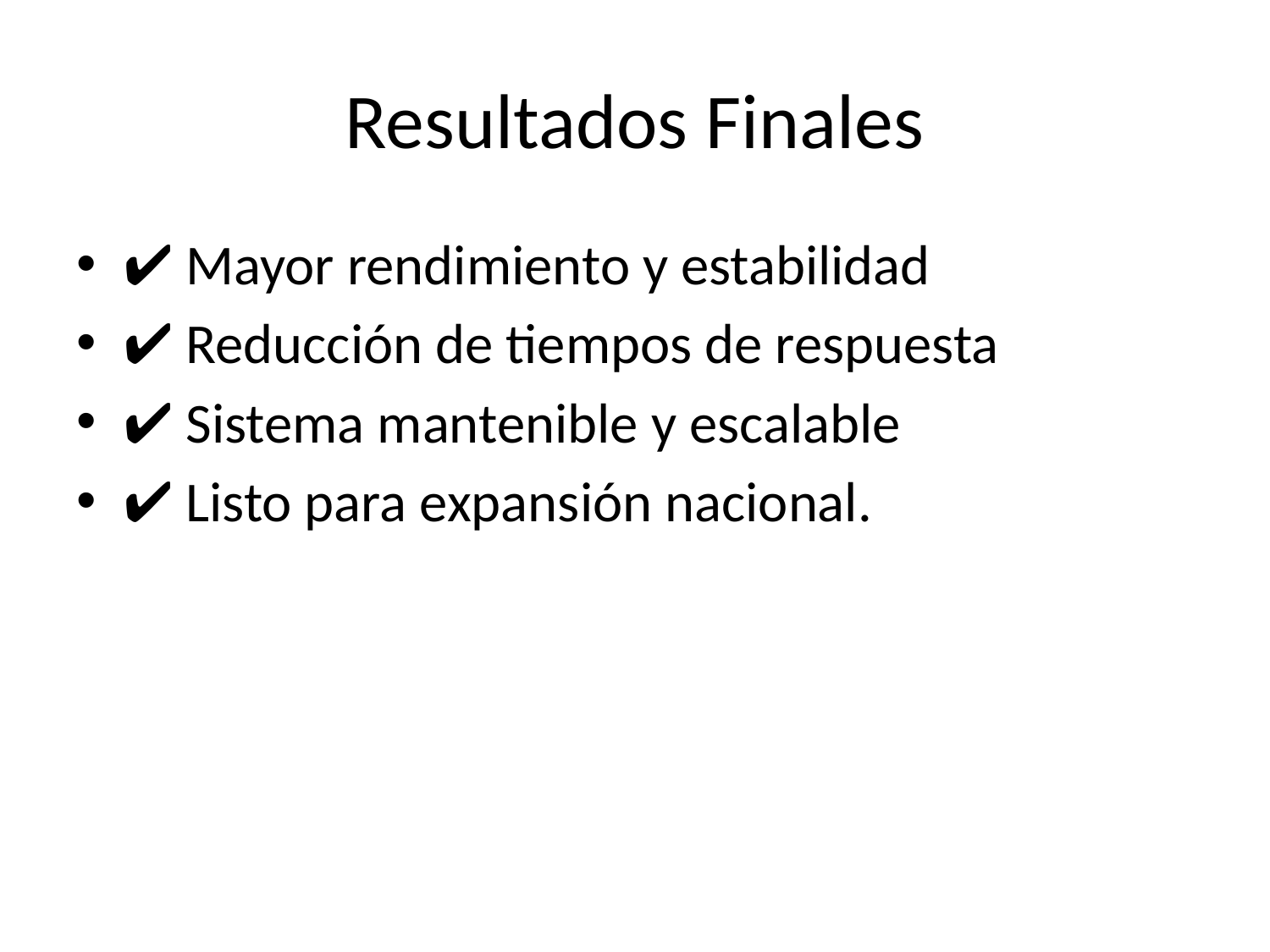

# Resultados Finales
✔ Mayor rendimiento y estabilidad
✔ Reducción de tiempos de respuesta
✔ Sistema mantenible y escalable
✔ Listo para expansión nacional.